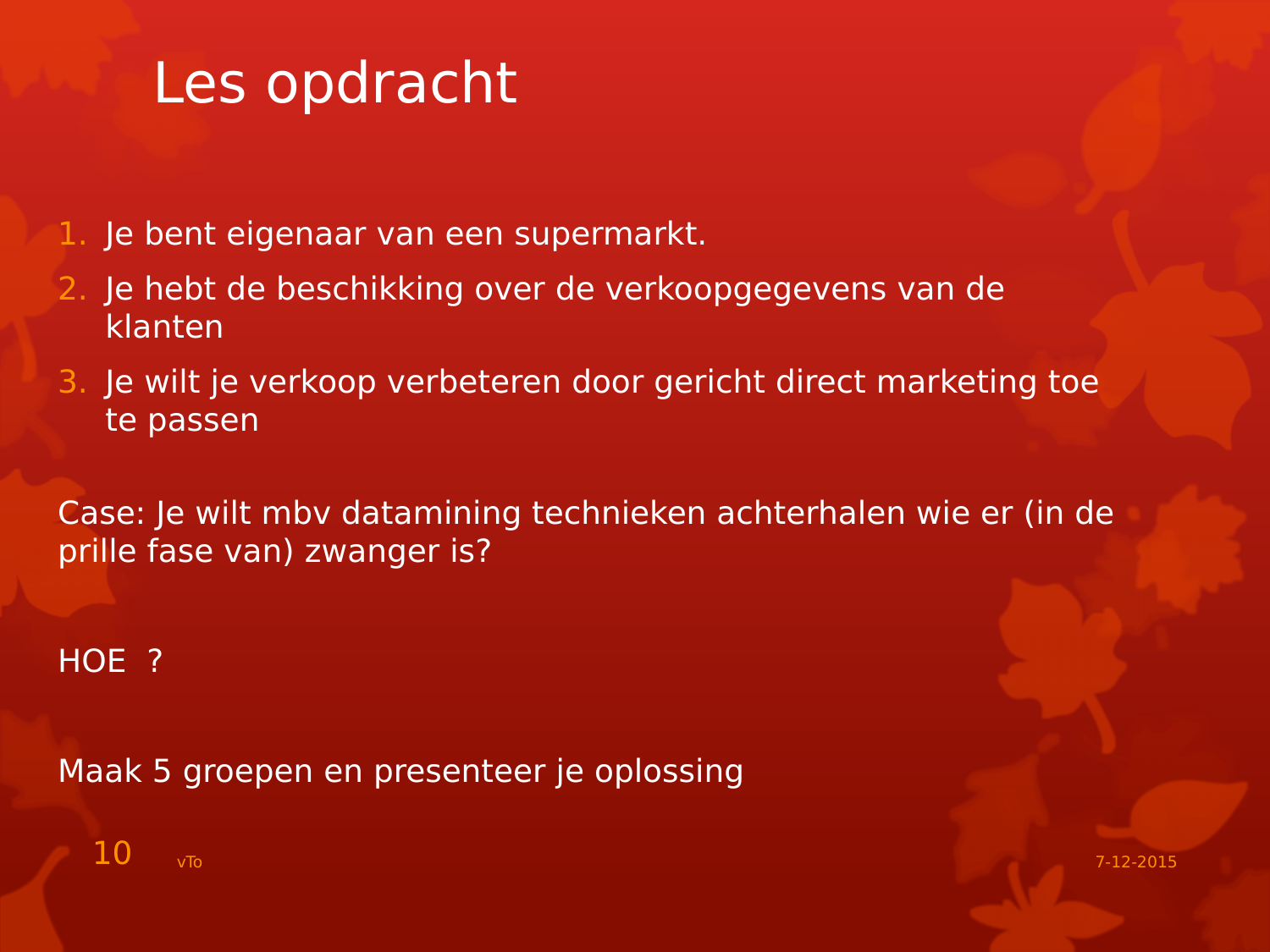

# Les opdracht
Je bent eigenaar van een supermarkt.
Je hebt de beschikking over de verkoopgegevens van de klanten
Je wilt je verkoop verbeteren door gericht direct marketing toe te passen
Case: Je wilt mbv datamining technieken achterhalen wie er (in de prille fase van) zwanger is?

HOE  ?

Maak 5 groepen en presenteer je oplossing
10
vTo
7-12-2015